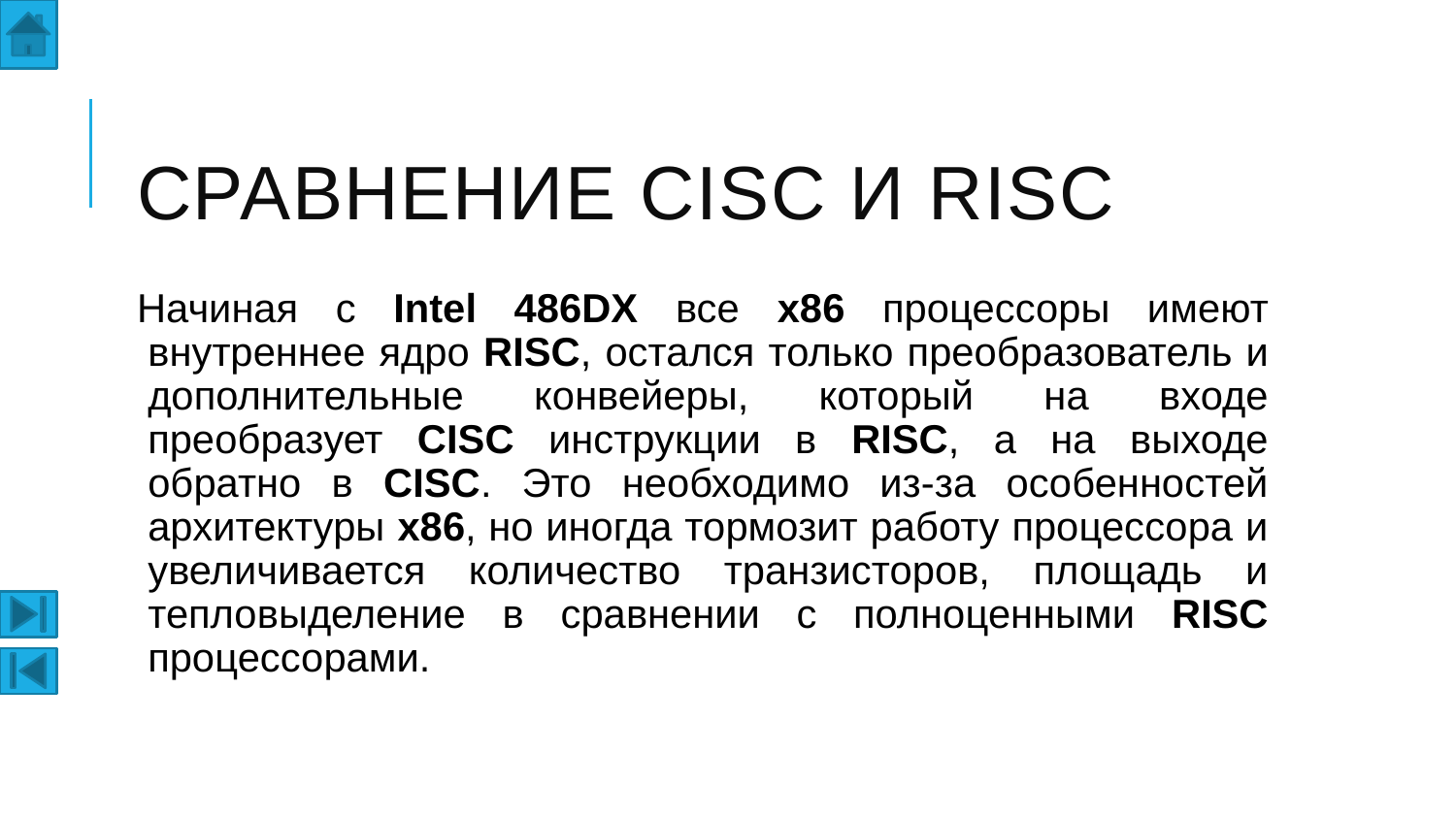

# Сравнение CISC и RISC
Начиная с Intel 486DX все x86 процессоры имеют внутреннее ядро RISC, остался только преобразователь и дополнительные конвейеры, который на входе преобразует CISC инструкции в RISC, а на выходе обратно в CISC. Это необходимо из-за особенностей архитектуры х86, но иногда тормозит работу процессора и увеличивается количество транзисторов, площадь и тепловыделение в сравнении с полноценными RISC процессорами.